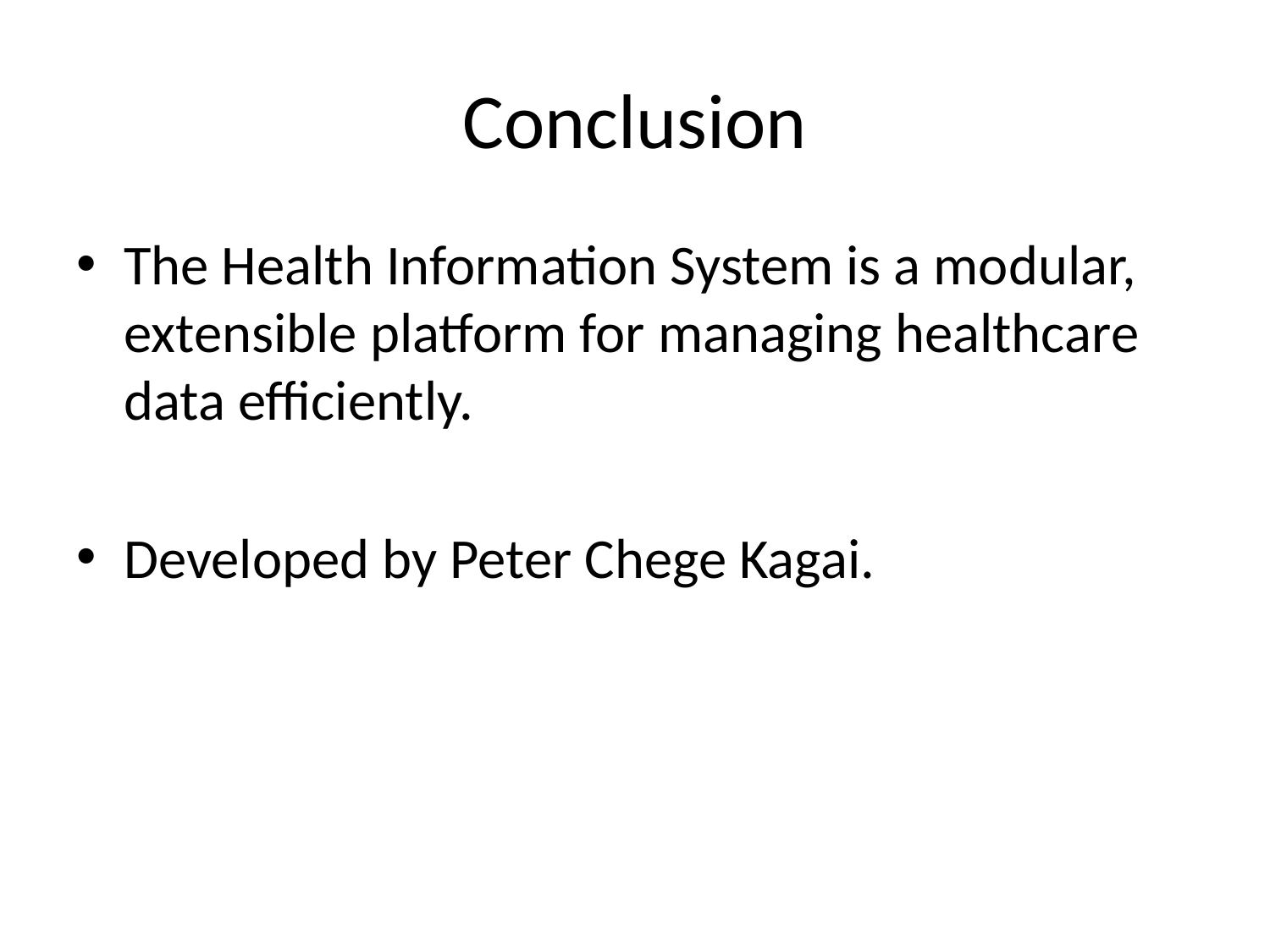

# Conclusion
The Health Information System is a modular, extensible platform for managing healthcare data efficiently.

Developed by Peter Chege Kagai.